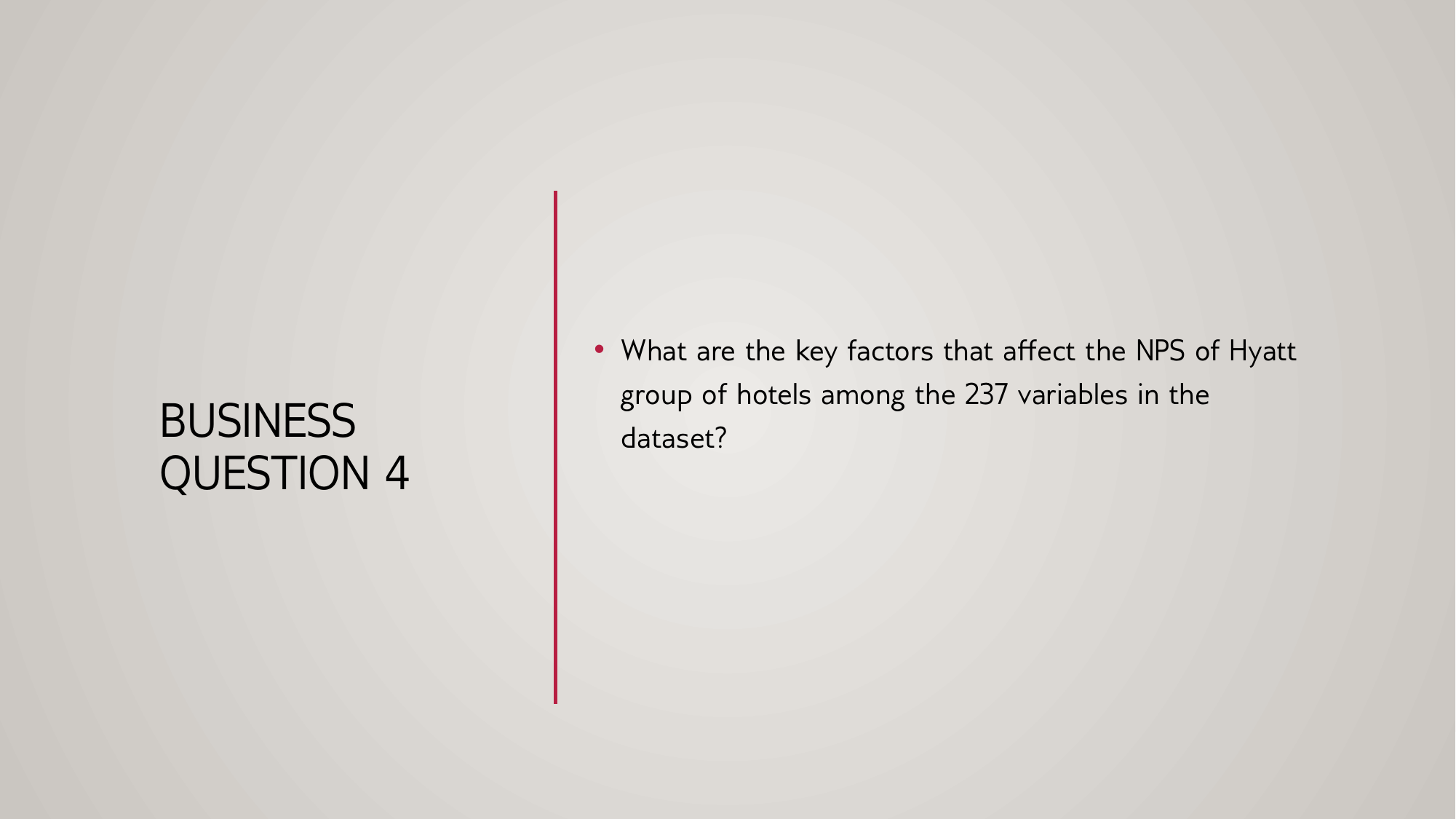

# BUSINESS QUESTION 4
What are the key factors that affect the NPS of Hyatt group of hotels among the 237 variables in the dataset?